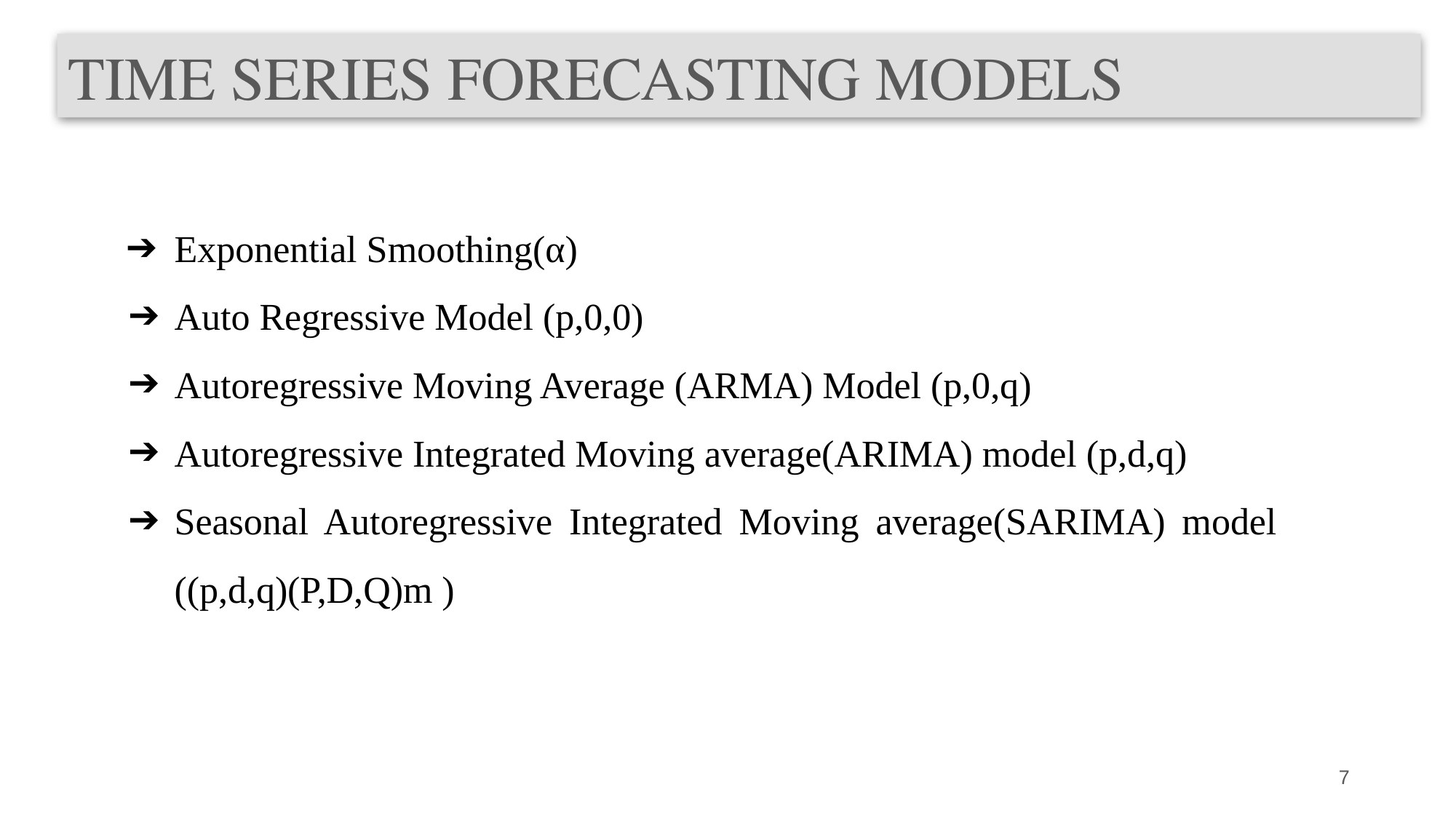

TIME SERIES FORECASTING MODELS

Exponential Smoothing(α)
Auto Regressive Model (p,0,0)
Autoregressive Moving Average (ARMA) Model (p,0,q)
Autoregressive Integrated Moving average(ARIMA) model (p,d,q)
Seasonal Autoregressive Integrated Moving average(SARIMA) model ((p,d,q)(P,D,Q)m )
7